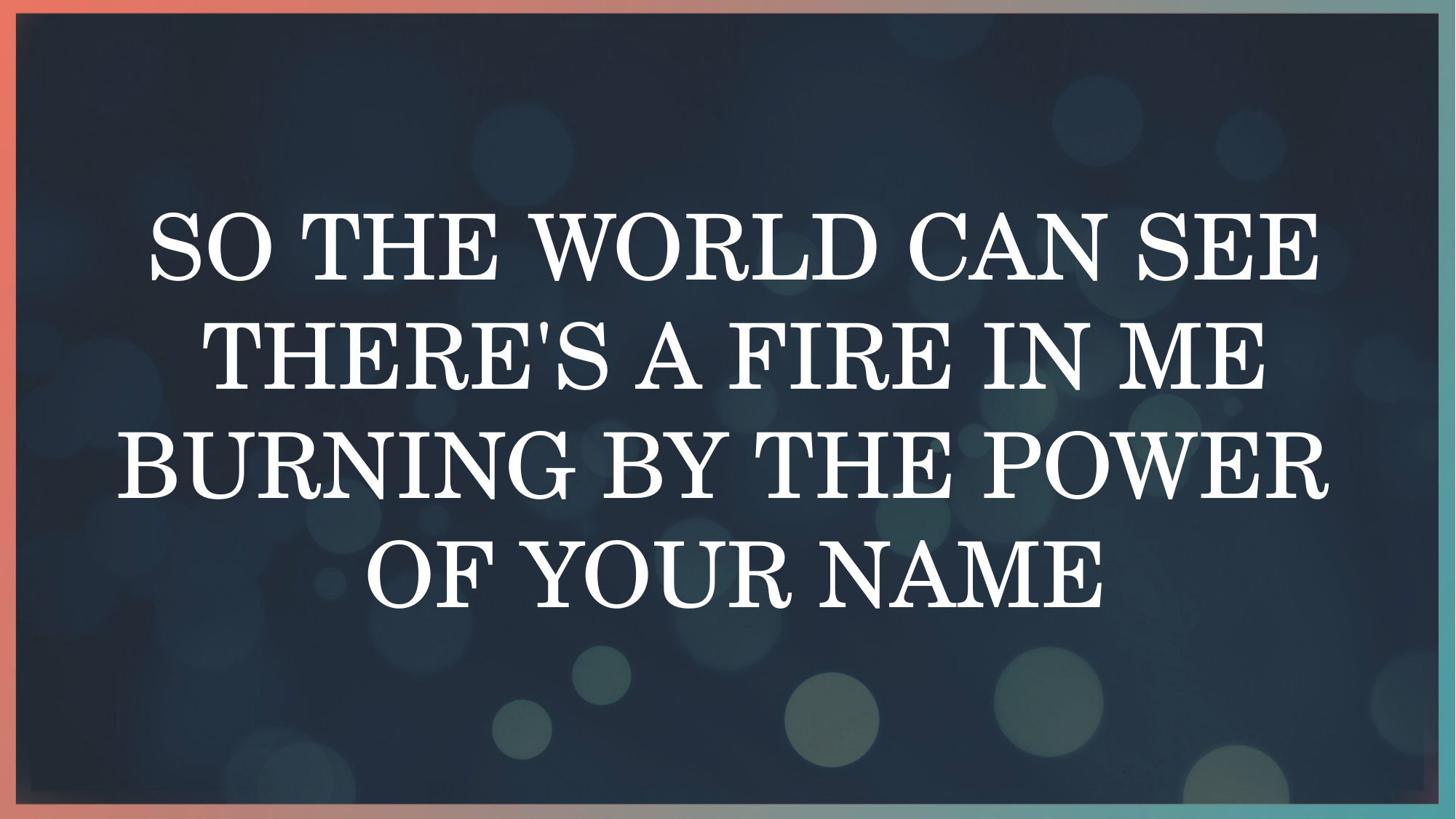

SO THE WORLD CAN SEE
THERE'S A FIRE IN ME
BURNING BY THE POWER
OF YOUR NAME